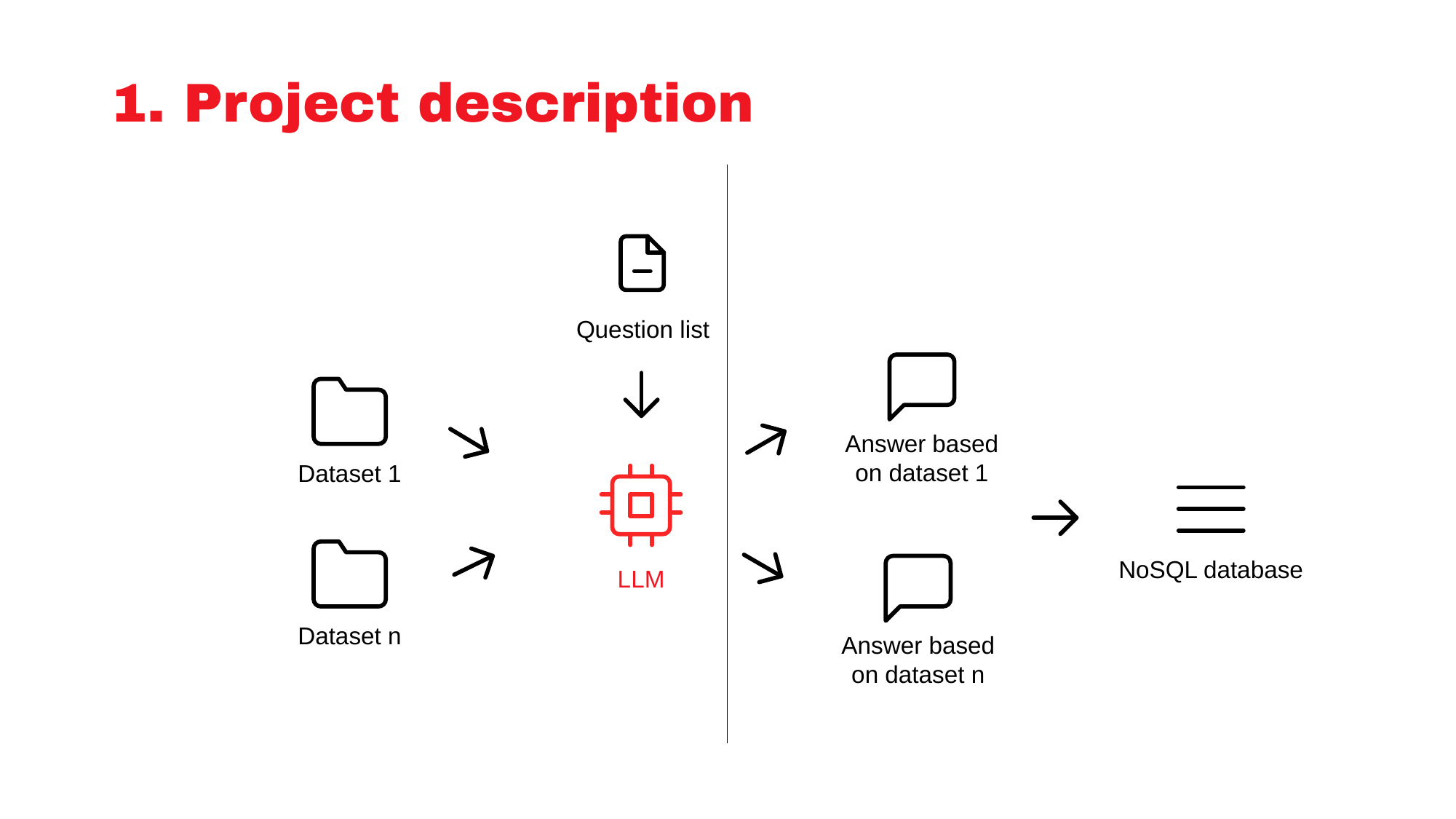

3
# 1. Project description

Question list

Answer based on dataset 1
Dataset 1

NoSQL database
LLM
Dataset n
Answer based on dataset n